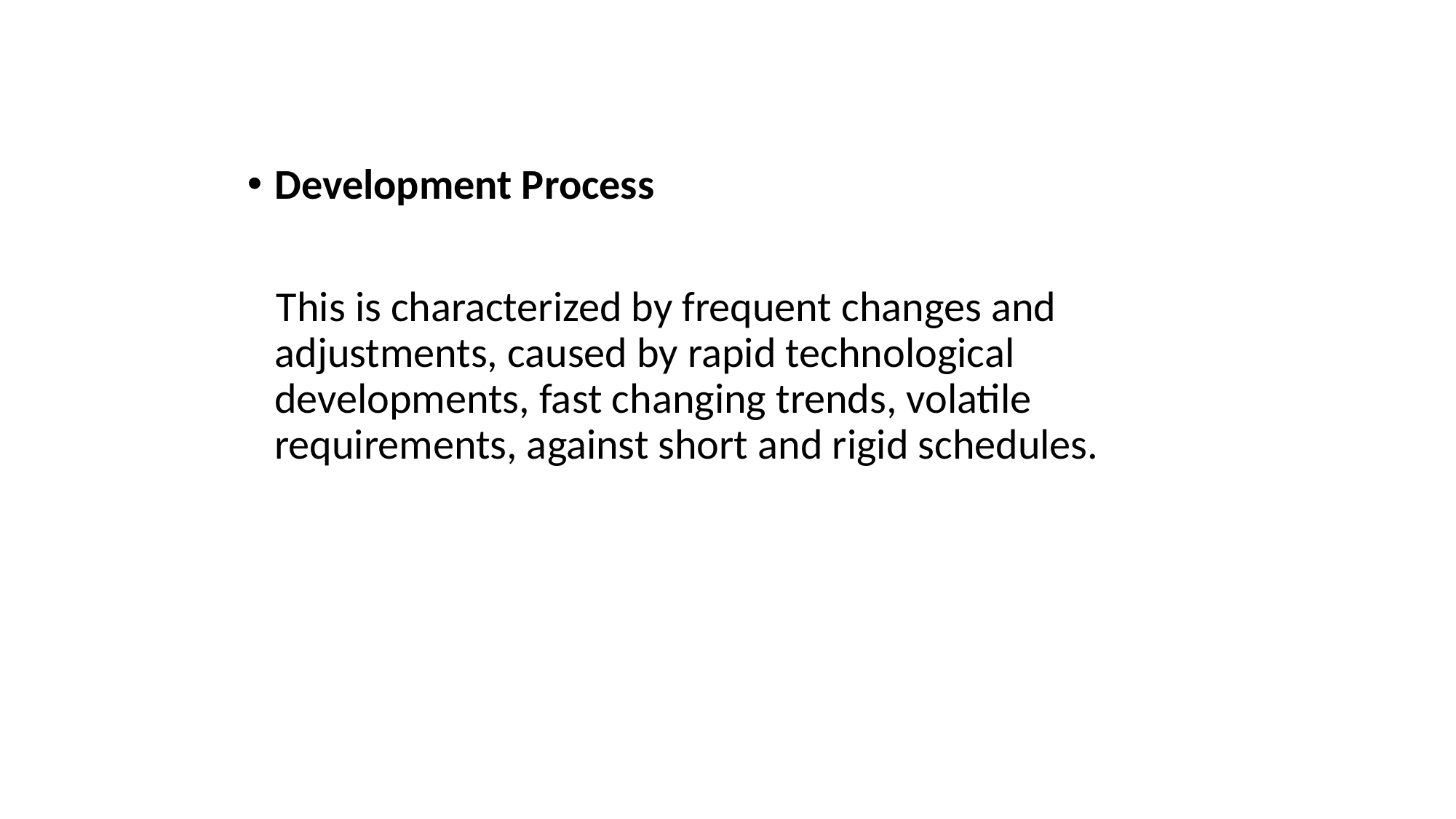

Development Process

   This is characterized by frequent changes and adjustments, caused by rapid technological developments, fast changing trends, volatile requirements, against short and rigid schedules.